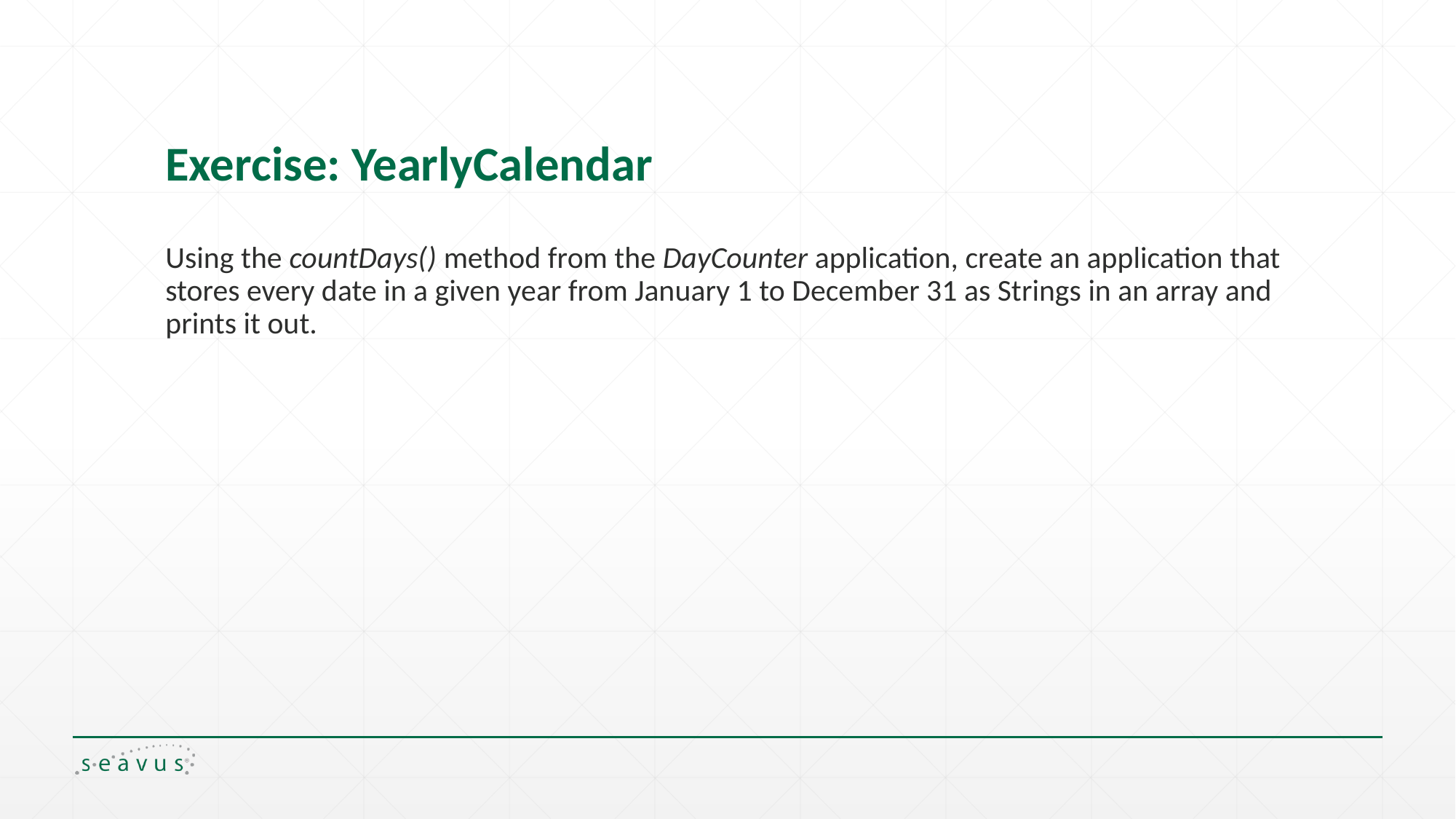

# Exercise: YearlyCalendar
Using the countDays() method from the DayCounter application, create an application that stores every date in a given year from January 1 to December 31 as Strings in an array and prints it out.